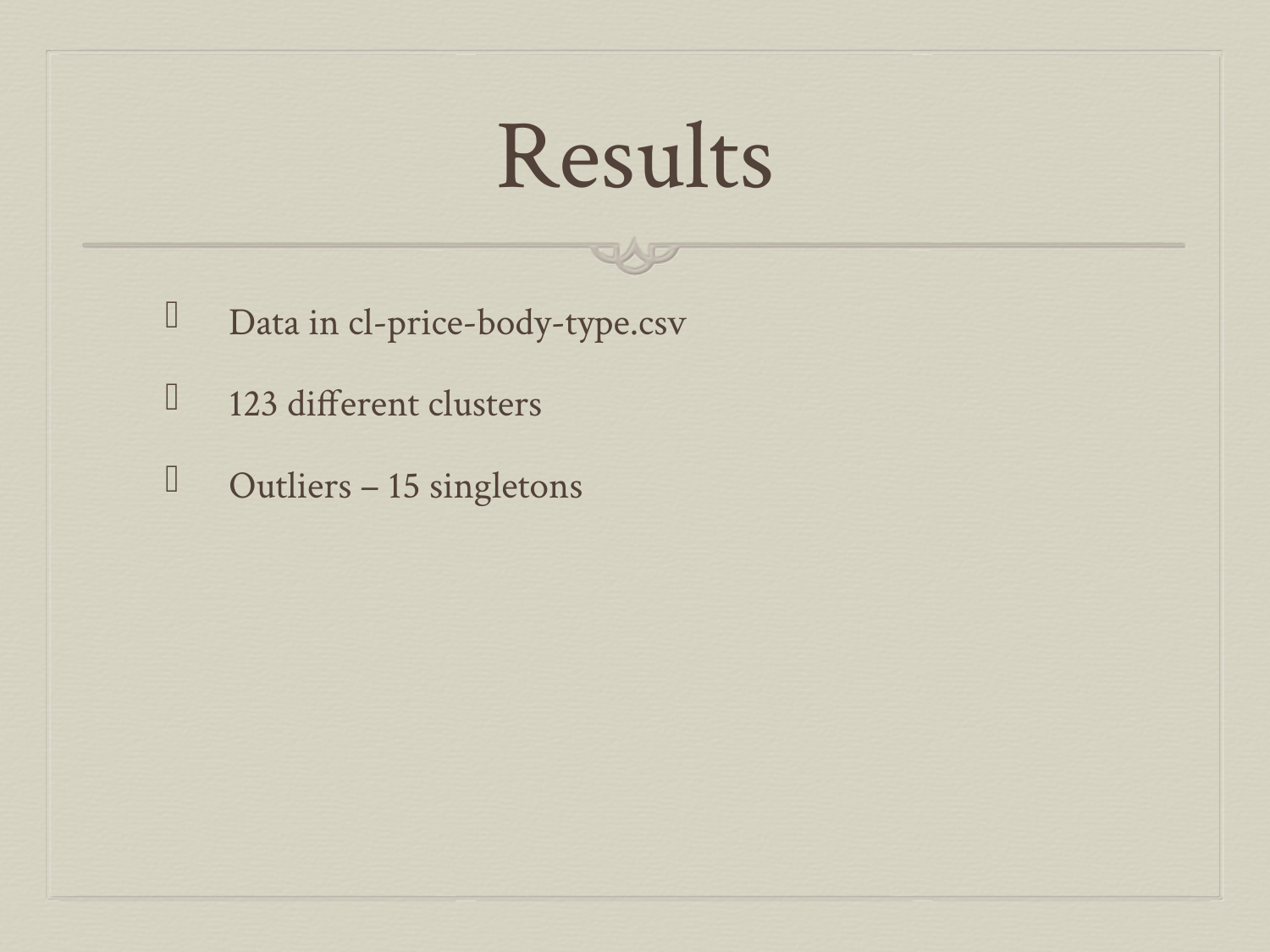

# Results
Data in cl-price-body-type.csv
123 different clusters
Outliers – 15 singletons